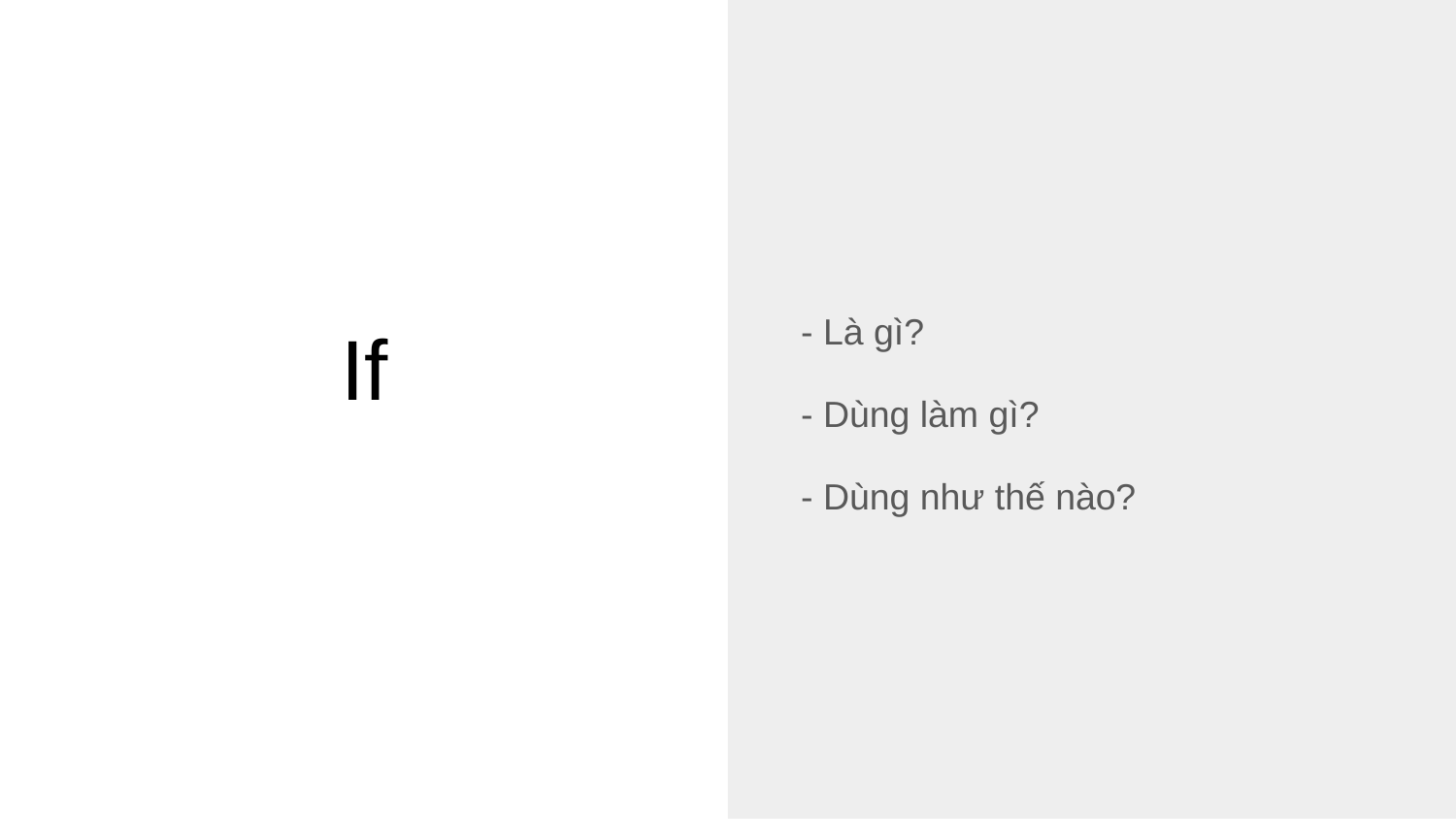

- Là gì?
- Dùng làm gì?
- Dùng như thế nào?
# If